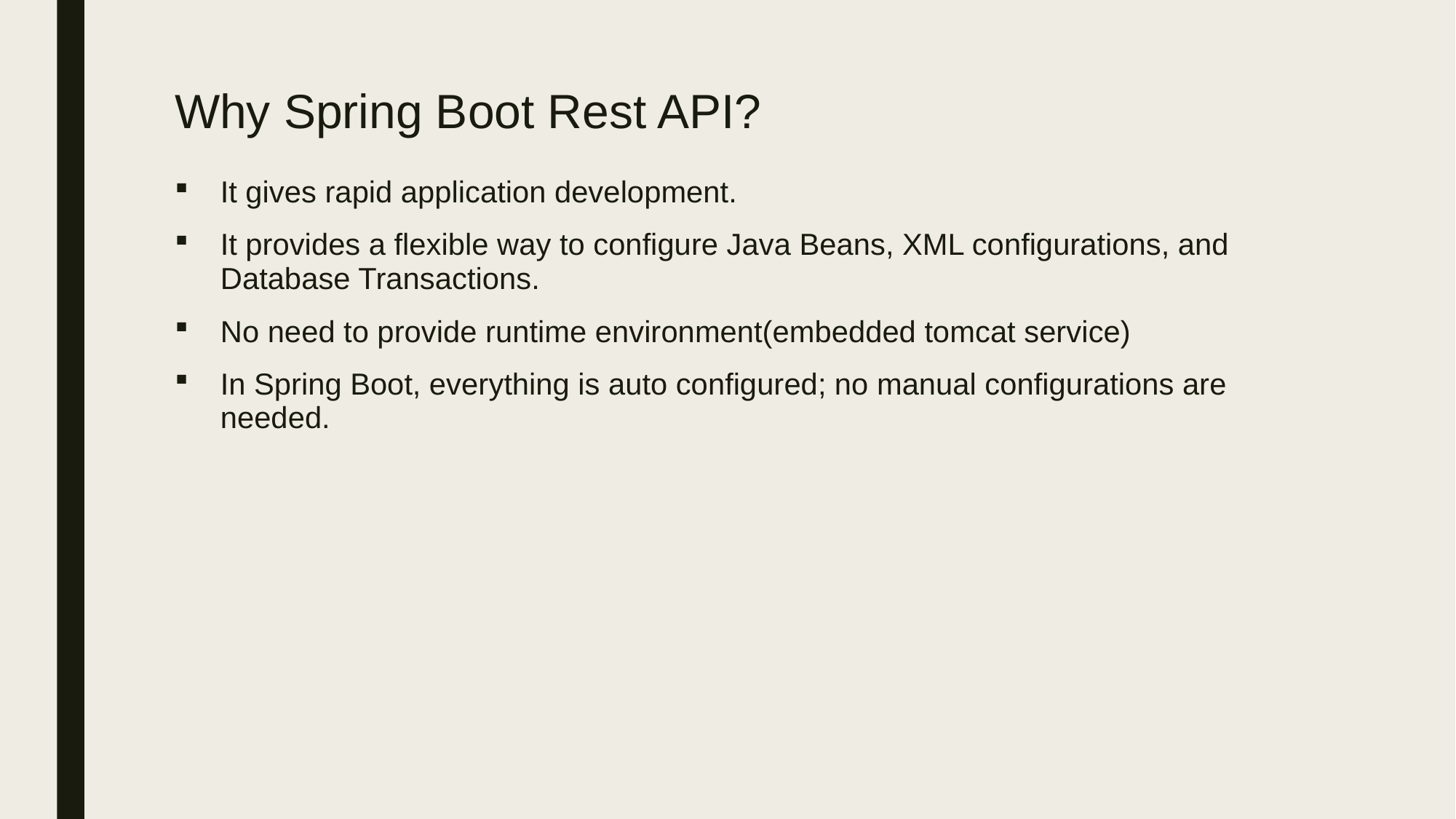

# Why Spring Boot Rest API?
It gives rapid application development.
It provides a flexible way to configure Java Beans, XML configurations, and Database Transactions.
No need to provide runtime environment(embedded tomcat service)
In Spring Boot, everything is auto configured; no manual configurations are needed.